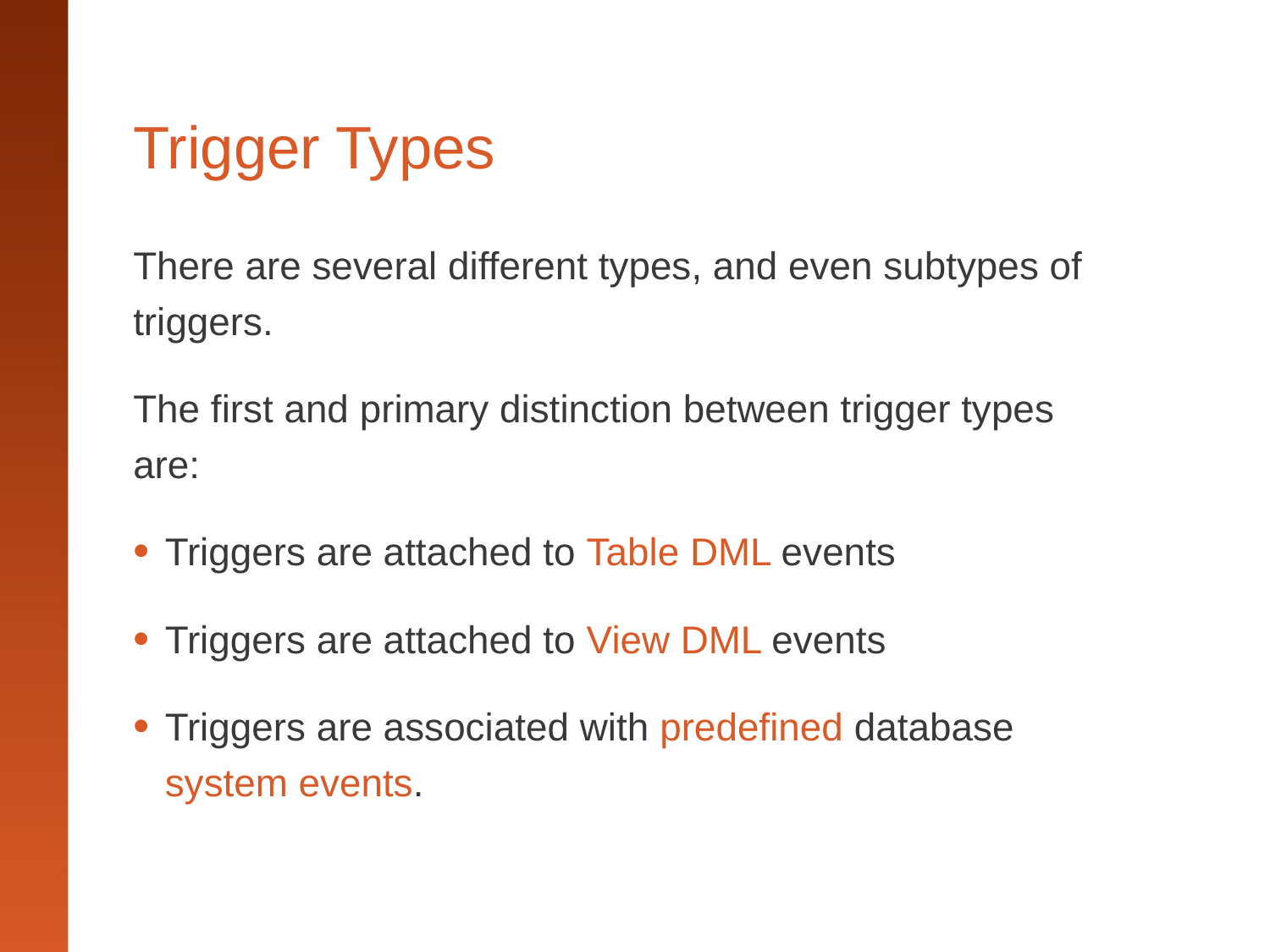

# Trigger Types
There are several different types, and even subtypes of triggers.
The first and primary distinction between trigger types are:
Triggers are attached to Table DML events
Triggers are attached to View DML events
Triggers are associated with predefined database system events.